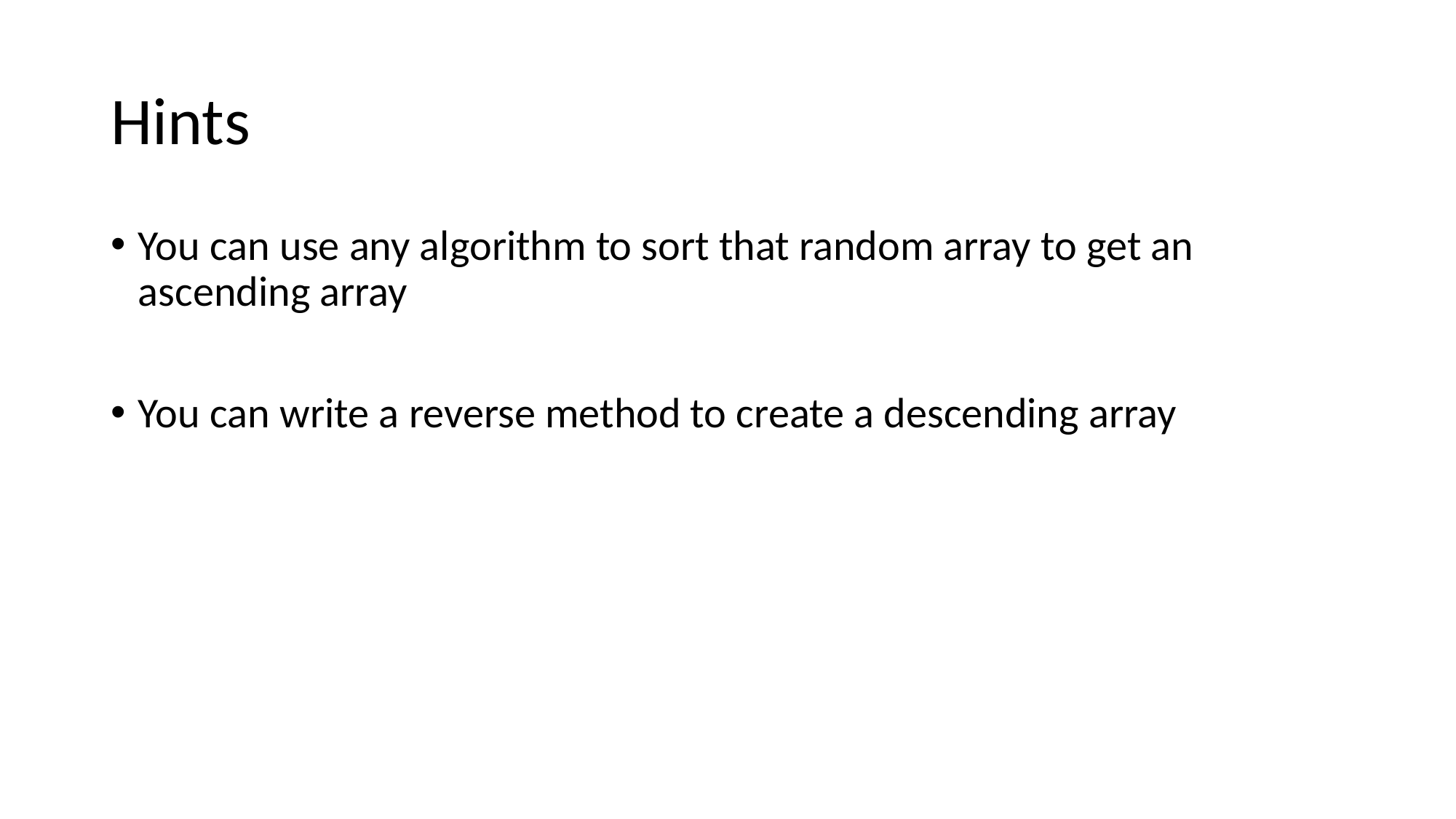

# Hints
You can use any algorithm to sort that random array to get an ascending array

You can write a reverse method to create a descending array